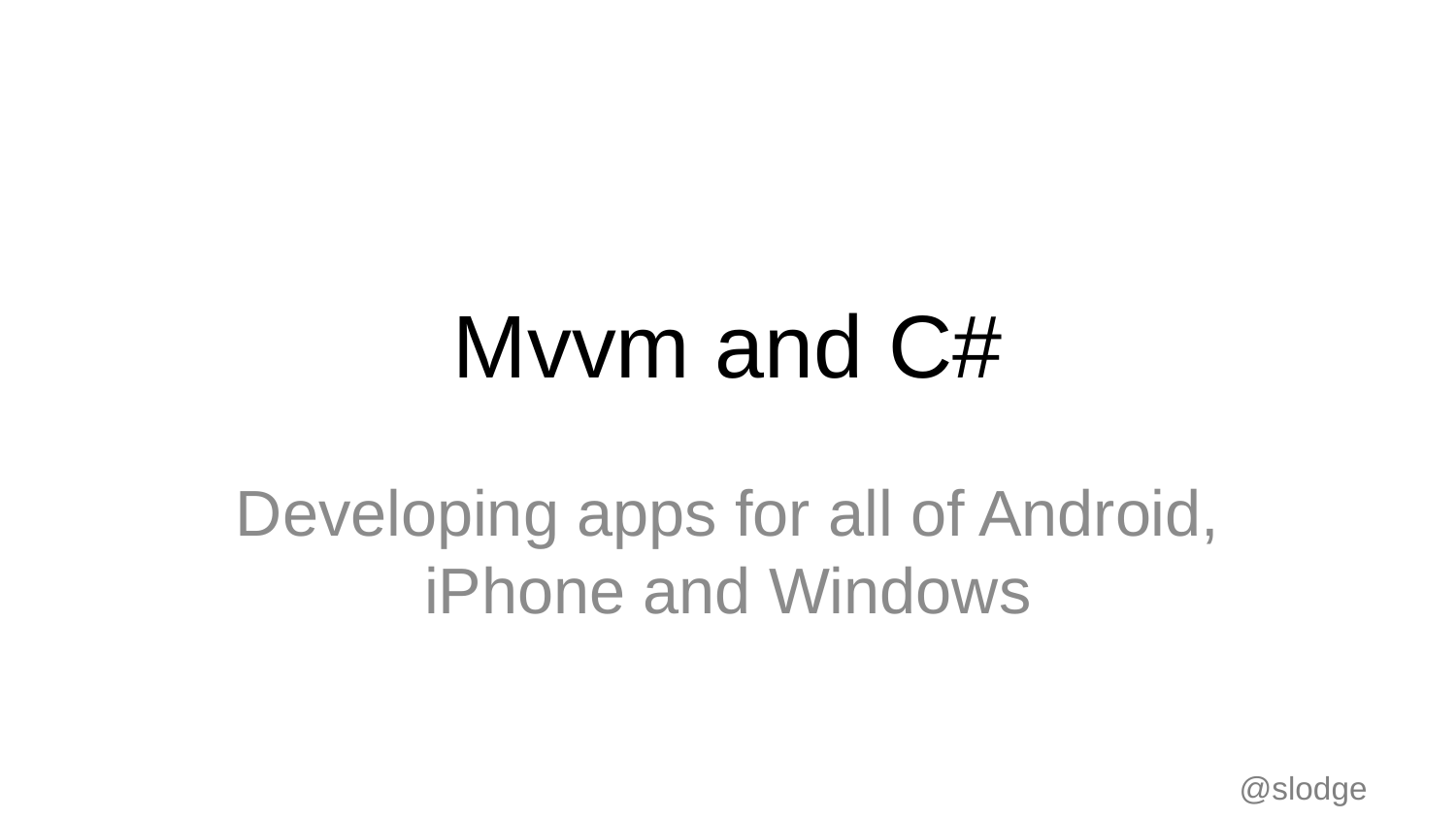

# Mvvm and C#
Developing apps for all of Android, iPhone and Windows